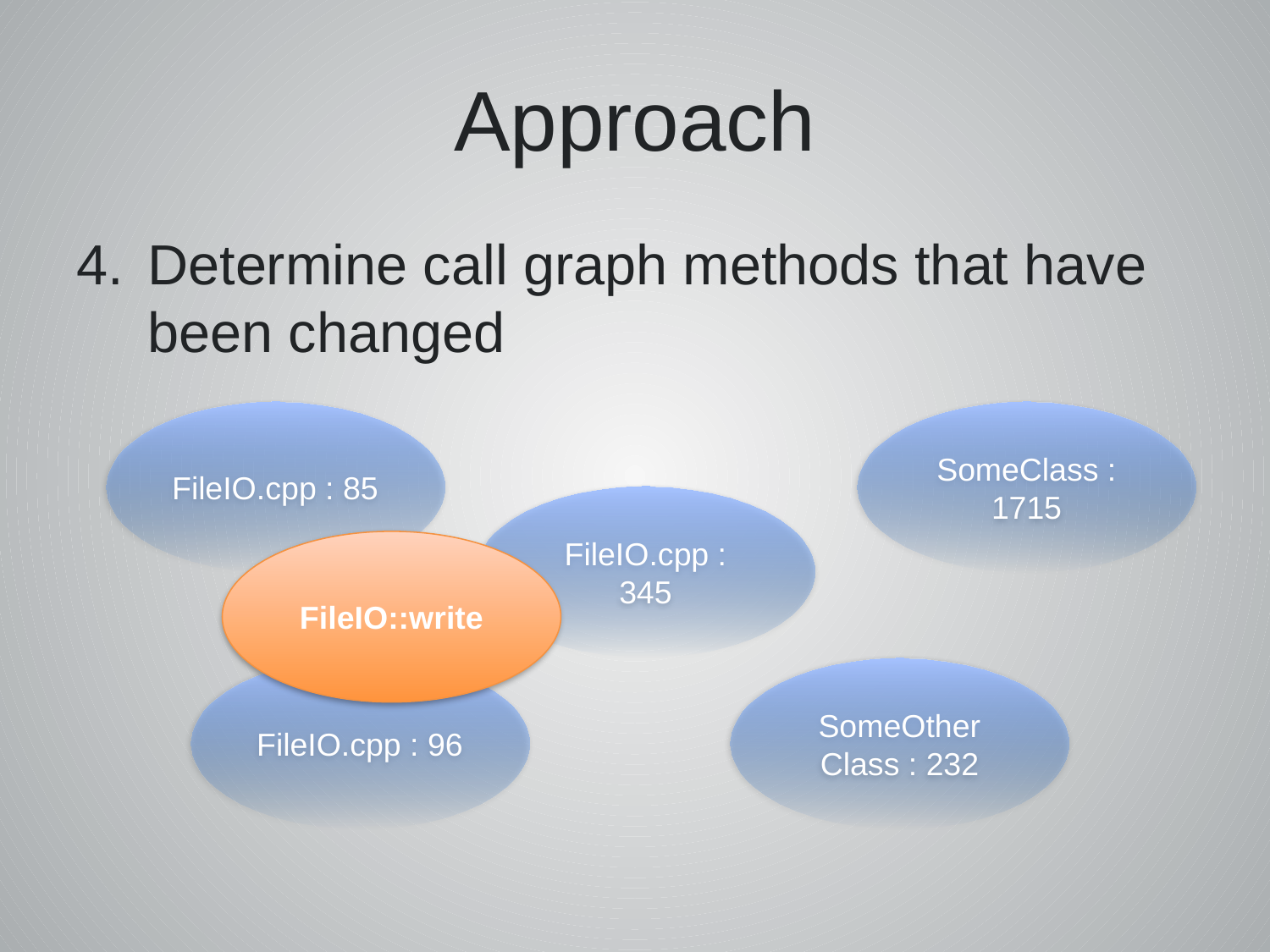

# Approach
Determine call graph methods that have been changed
FileIO.cpp : 85
SomeClass : 1715
FileIO.cpp : 345
FileIO::write
FileIO.cpp : 96
SomeOther Class : 232